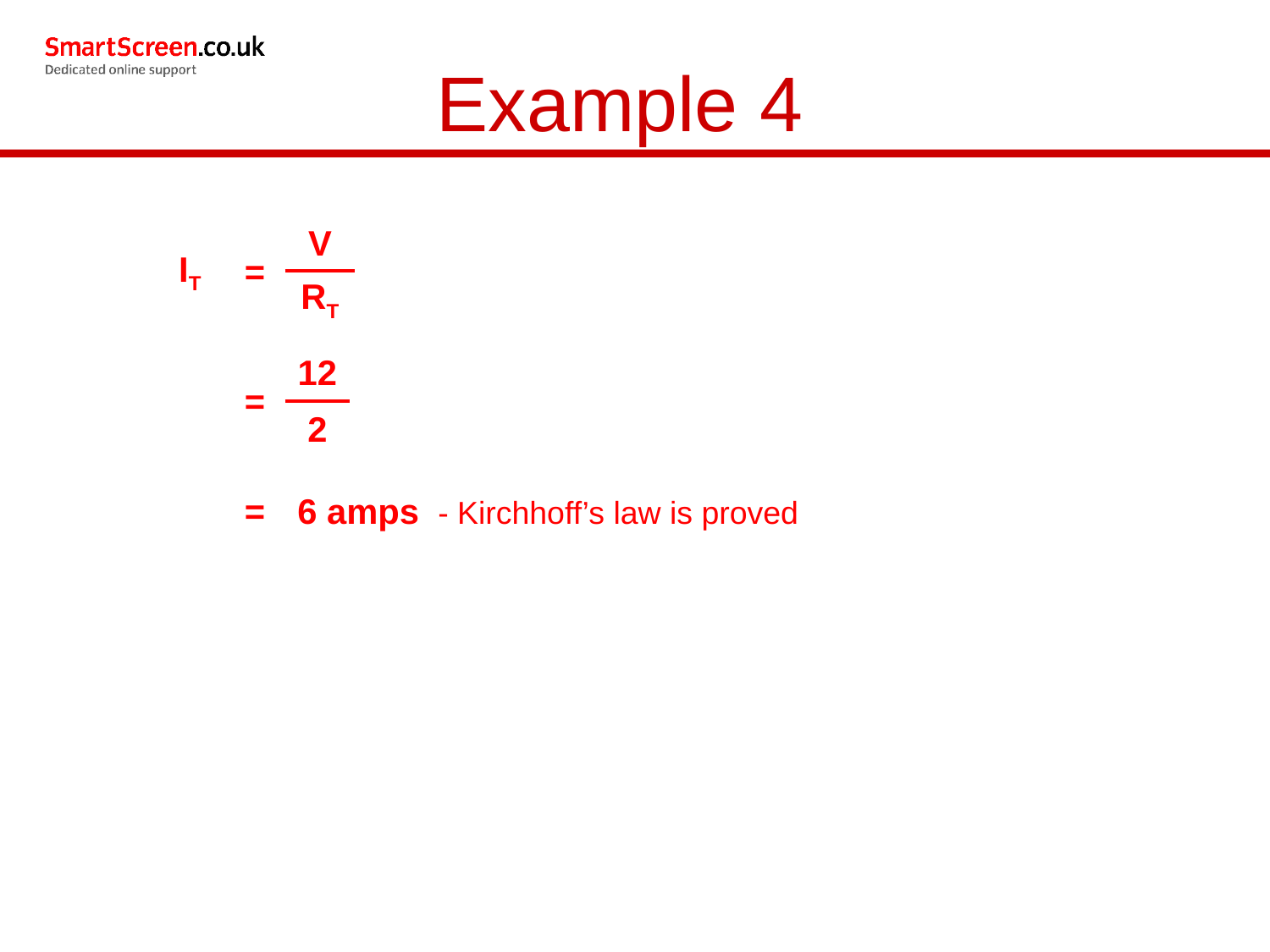

Example 4

| IT | = | V |  |
| --- | --- | --- | --- |
|  |  | RT |  |
|  | = | 12 |  |
| --- | --- | --- | --- |
|  |  | 2 |  |
|  | = | 6 amps - Kirchhoff’s law is proved |  |
| --- | --- | --- | --- |
|  |  |  |  |